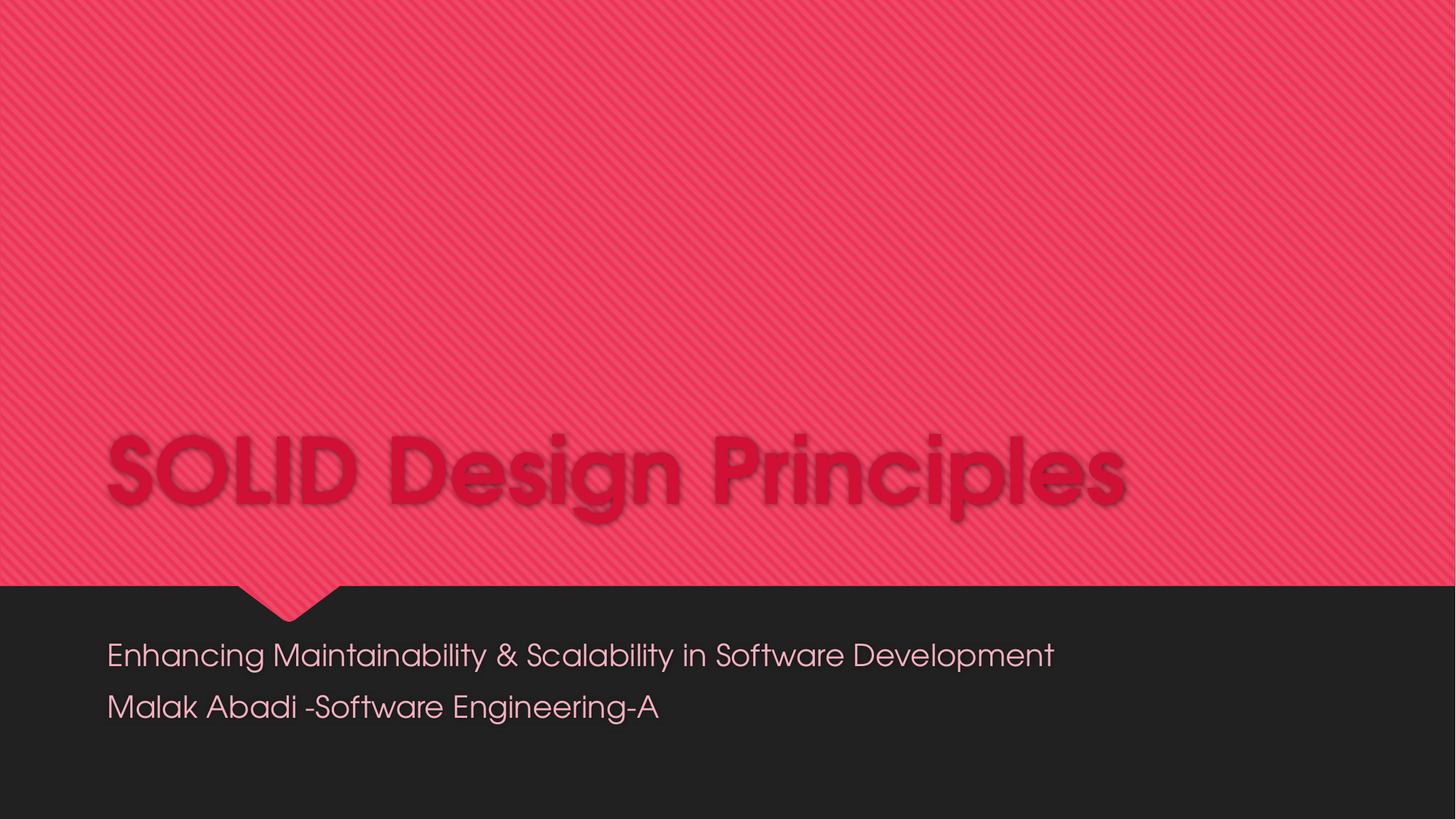

# SOLID Design Principles
Enhancing Maintainability & Scalability in Software Development
Malak Abadi -Software Engineering-A